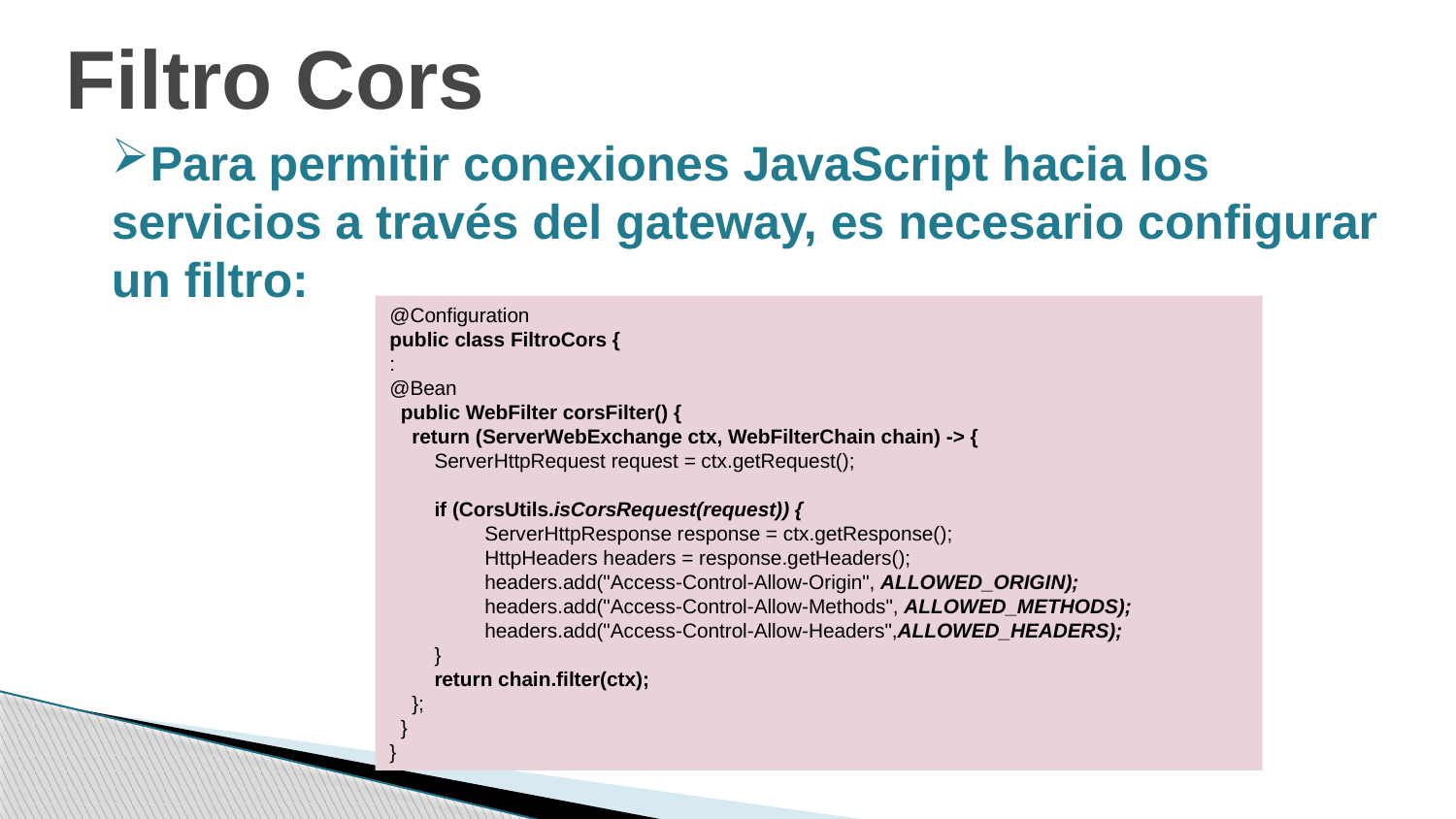

Filtro Cors
Para permitir conexiones JavaScript hacia los servicios a través del gateway, es necesario configurar un filtro:

@Configuration
public class FiltroCors {
:
@Bean
  public WebFilter corsFilter() {
    return (ServerWebExchange ctx, WebFilterChain chain) -> {
        ServerHttpRequest request = ctx.getRequest();

        if (CorsUtils.isCorsRequest(request)) {
    ServerHttpResponse response = ctx.getResponse();
    HttpHeaders headers = response.getHeaders();
    headers.add("Access-Control-Allow-Origin", ALLOWED_ORIGIN);
    headers.add("Access-Control-Allow-Methods", ALLOWED_METHODS);
    headers.add("Access-Control-Allow-Headers",ALLOWED_HEADERS);
        }
        return chain.filter(ctx);
    };
  }
}